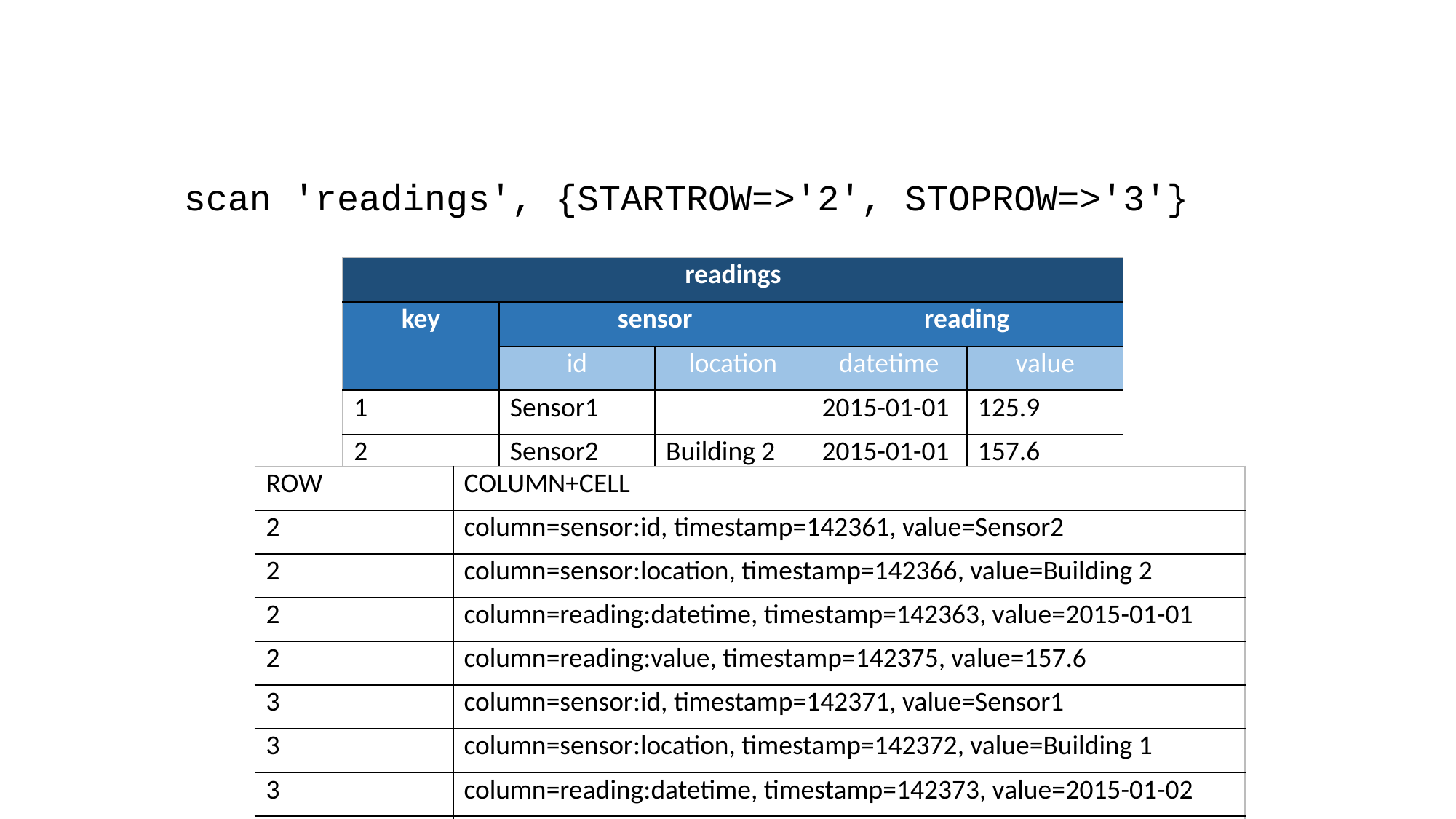

scan 'readings', {STARTROW=>'2', STOPROW=>'3'}
| readings |  |  |  |  |
| --- | --- | --- | --- | --- |
| key | sensor |  | reading |  |
|  | id | location | datetime | value |
| 1 | Sensor1 |  | 2015-01-01 | 125.9 |
| 2 | Sensor2 | Building 2 | 2015-01-01 | 157.6 |
| 3 | Sensor1 | Building 1 | 2015-01-02 | 87.3 |
| 4 | Sensor2 | Building 2 | 2015-01-02 | 151.8 |
| 5 | Sensor1 | Building 1 | 2015-01-03 | 126.3 |
| 6 | … |  |  |  |
| ROW | COLUMN+CELL |
| --- | --- |
| 2 | column=sensor:id, timestamp=142361, value=Sensor2 |
| 2 | column=sensor:location, timestamp=142366, value=Building 2 |
| 2 | column=reading:datetime, timestamp=142363, value=2015-01-01 |
| 2 | column=reading:value, timestamp=142375, value=157.6 |
| 3 | column=sensor:id, timestamp=142371, value=Sensor1 |
| 3 | column=sensor:location, timestamp=142372, value=Building 1 |
| 3 | column=reading:datetime, timestamp=142373, value=2015-01-02 |
| 3 | column=reading:value, timestamp=142375, value=87.3 |